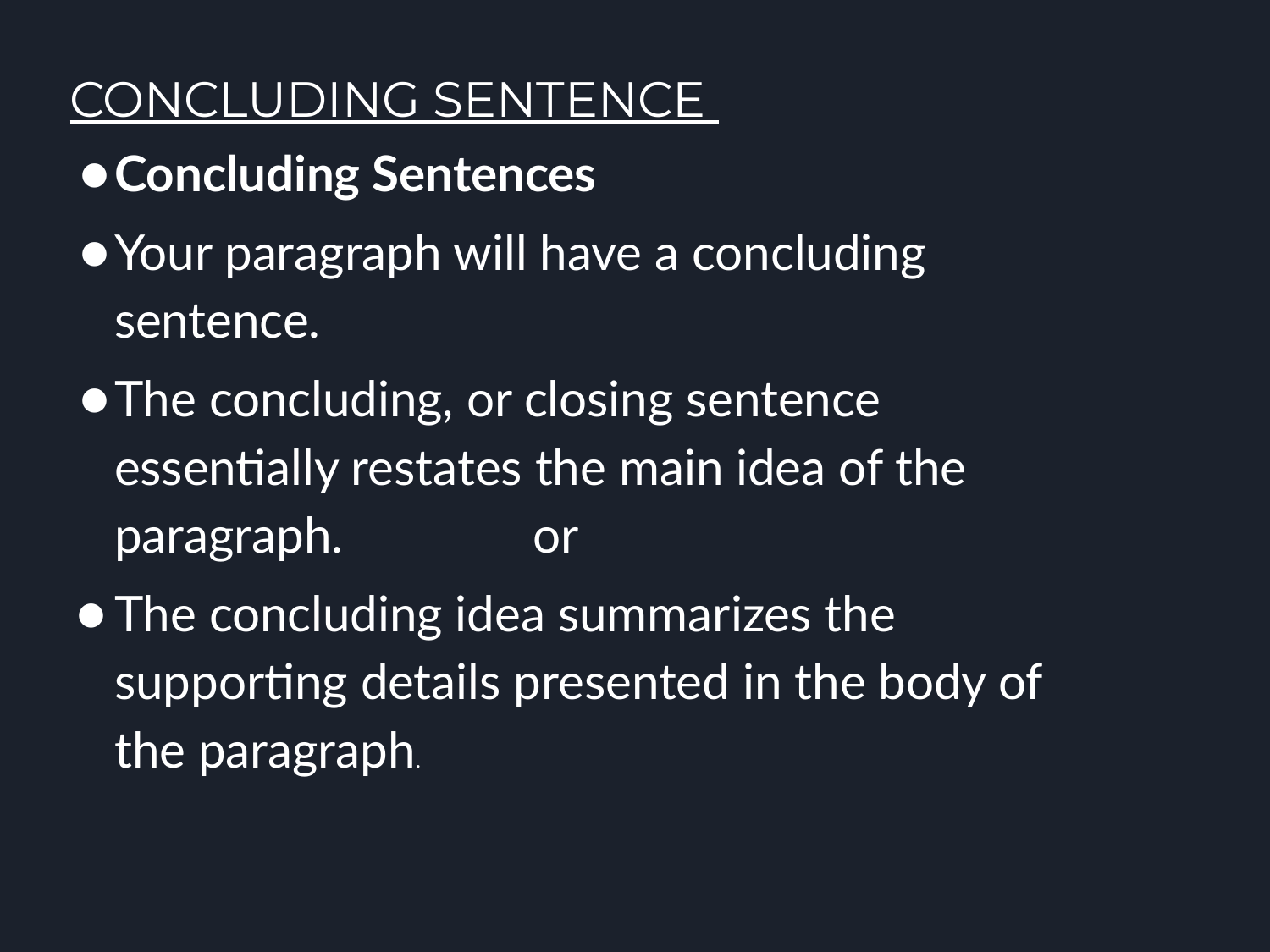

# CONCLUDING SENTENCE
Concluding Sentences
Your paragraph will have a concluding sentence.
The concluding, or closing sentence essentially restates the main idea of the paragraph.               or
The concluding idea summarizes the supporting details presented in the body of the paragraph.